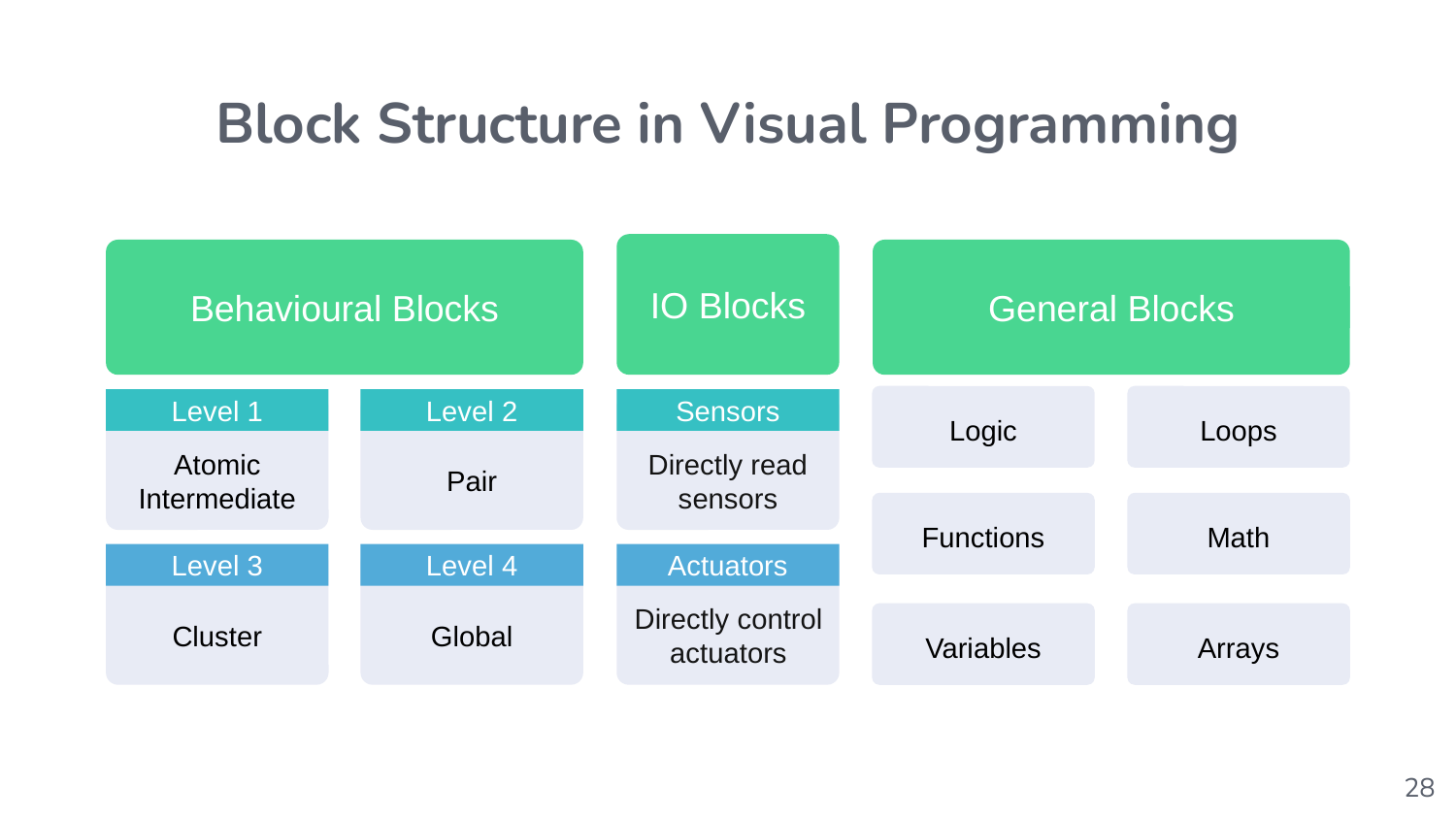

Block Structure in Visual Programming

IO Blocks
Behavioural Blocks
General Blocks

Level 1

Level 2

Sensors

Loops
Logic
Atomic
Intermediate
Pair
Directly read sensors
Level 3

Level 4

Actuators

Cluster
Global
Directly control actuators

Functions
Math

Variables
Arrays
28